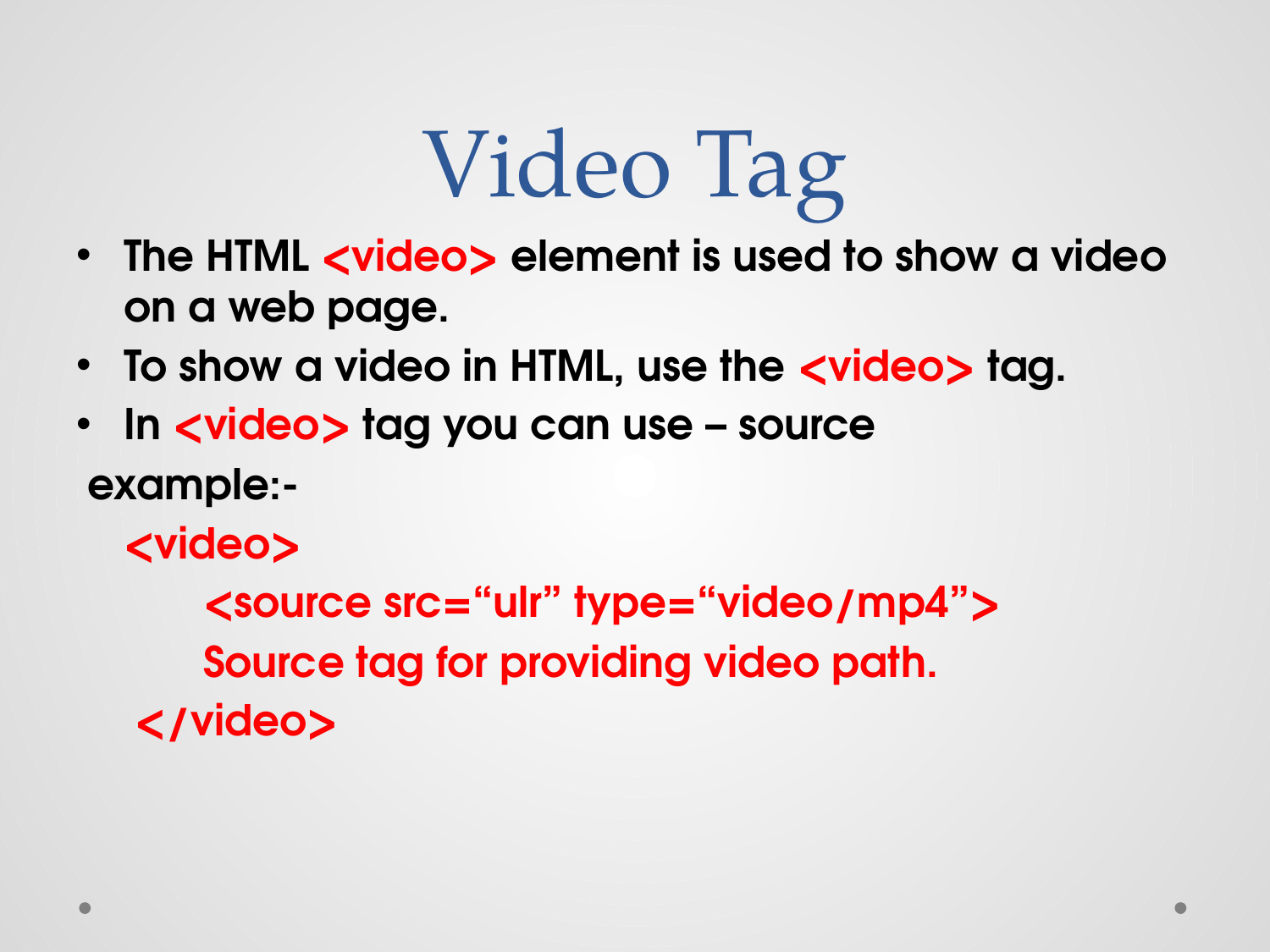

# Video Tag
The HTML <video> element is used to show a video on a web page.
To show a video in HTML, use the <video> tag.
In <video> tag you can use – source
 example:-
    <video>
	<source src=“ulr” type=“video/mp4”>
	Source tag for providing video path.
     </video>